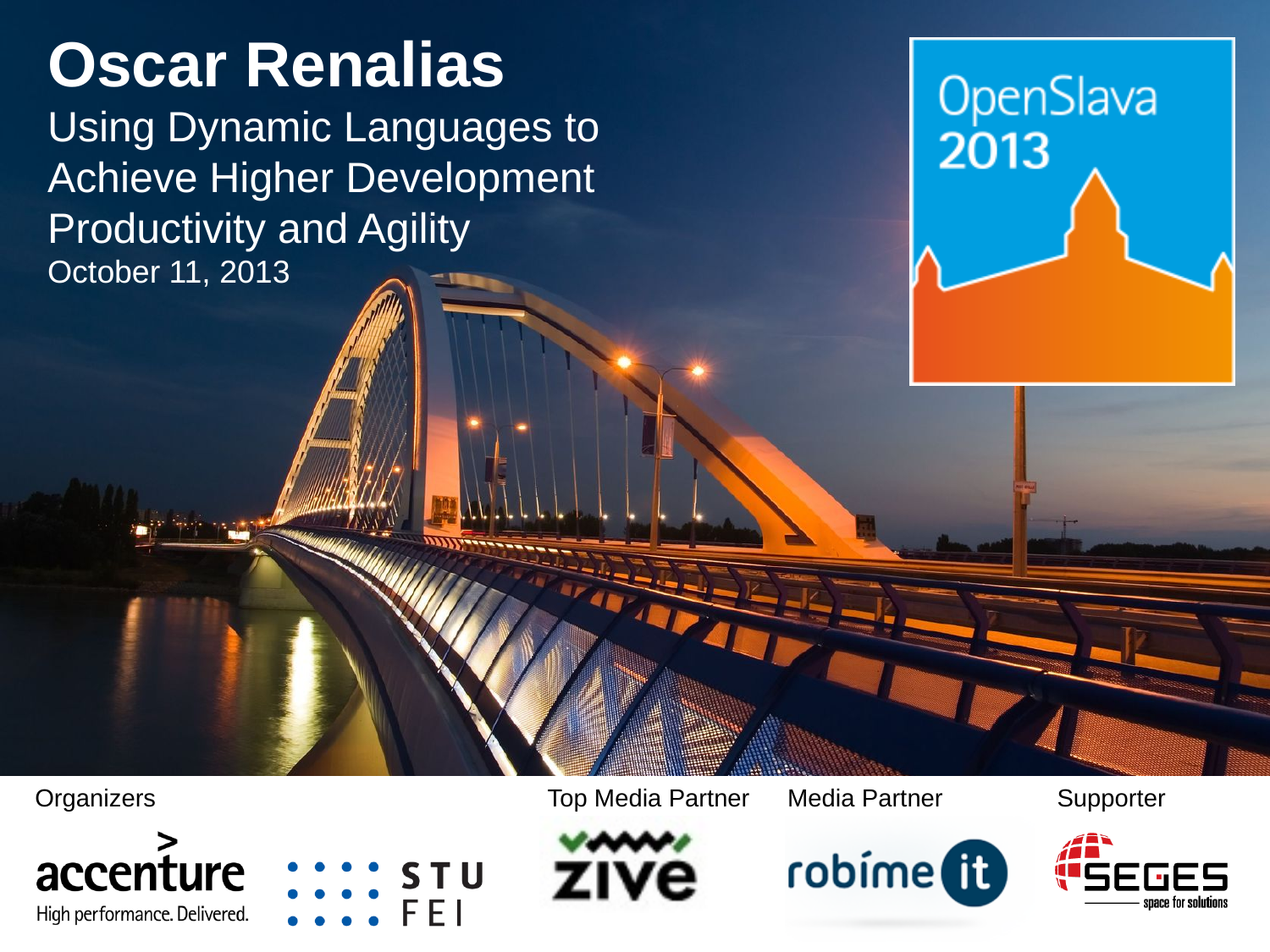

Oscar Renalias
Using Dynamic Languages to Achieve Higher Development Productivity and Agility
October 11, 2013